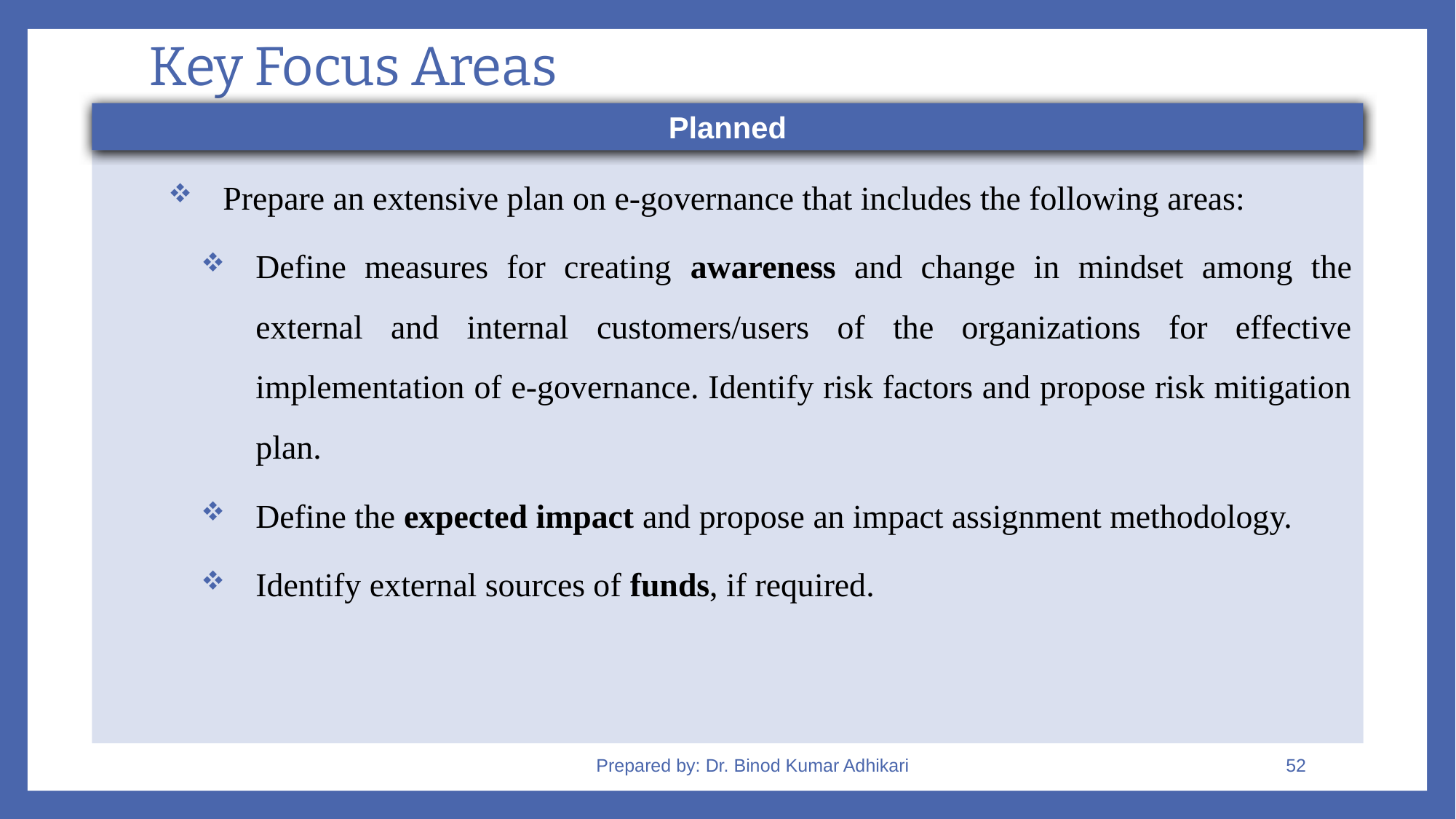

# Key Focus Areas
Planned
Prepare an extensive plan on e-governance that includes the following areas:
Define measures for creating awareness and change in mindset among the external and internal customers/users of the organizations for effective implementation of e-governance. Identify risk factors and propose risk mitigation plan.
Define the expected impact and propose an impact assignment methodology.
Identify external sources of funds, if required.
Prepared by: Dr. Binod Kumar Adhikari
52